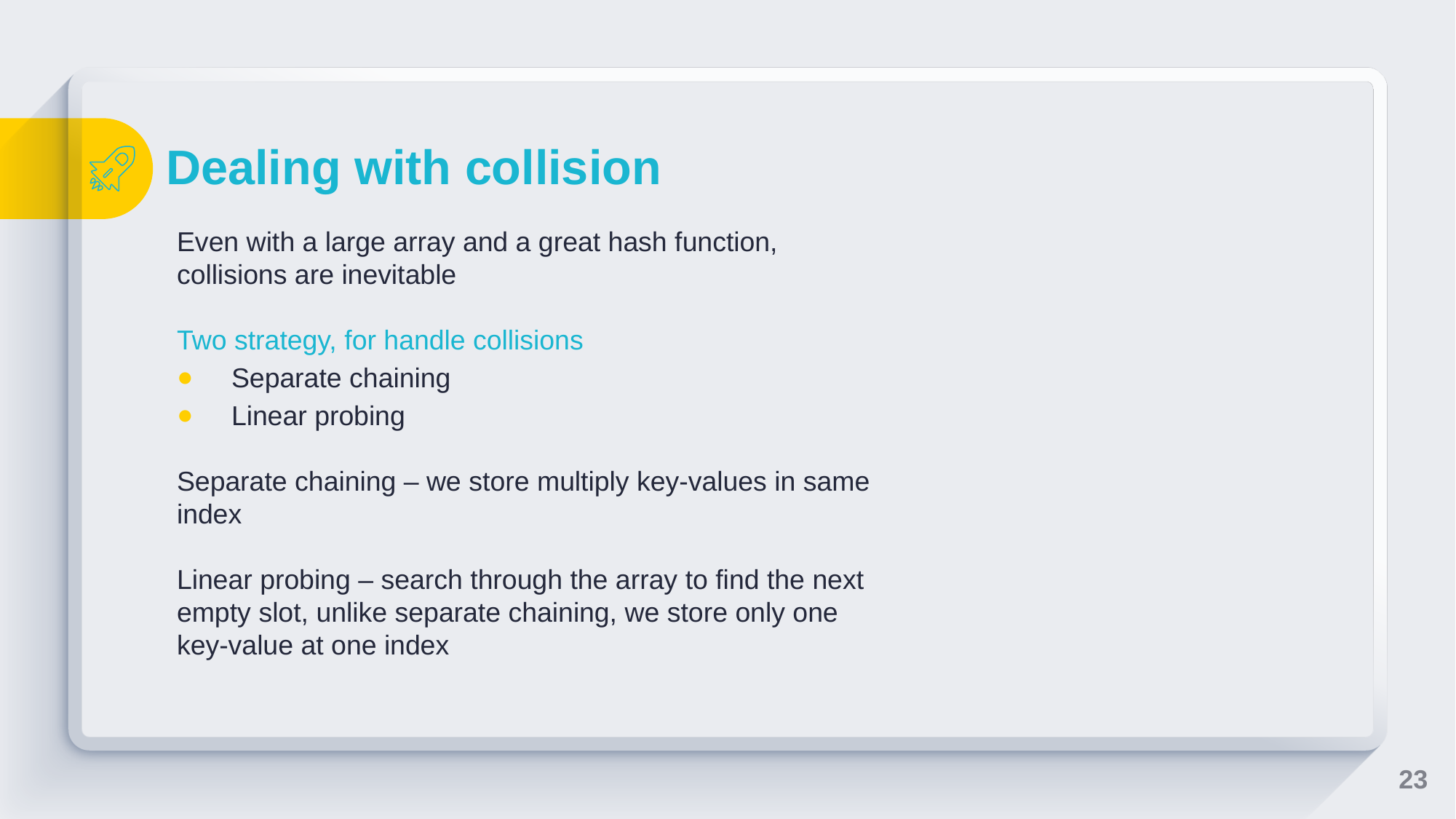

# Dealing with collision

Even with a large array and a great hash function, collisions are inevitable

Two strategy, for handle collisions
Separate chaining
Linear probing

Separate chaining – we store multiply key-values in same index

Linear probing – search through the array to find the next empty slot, unlike separate chaining, we store only one key-value at one index
23